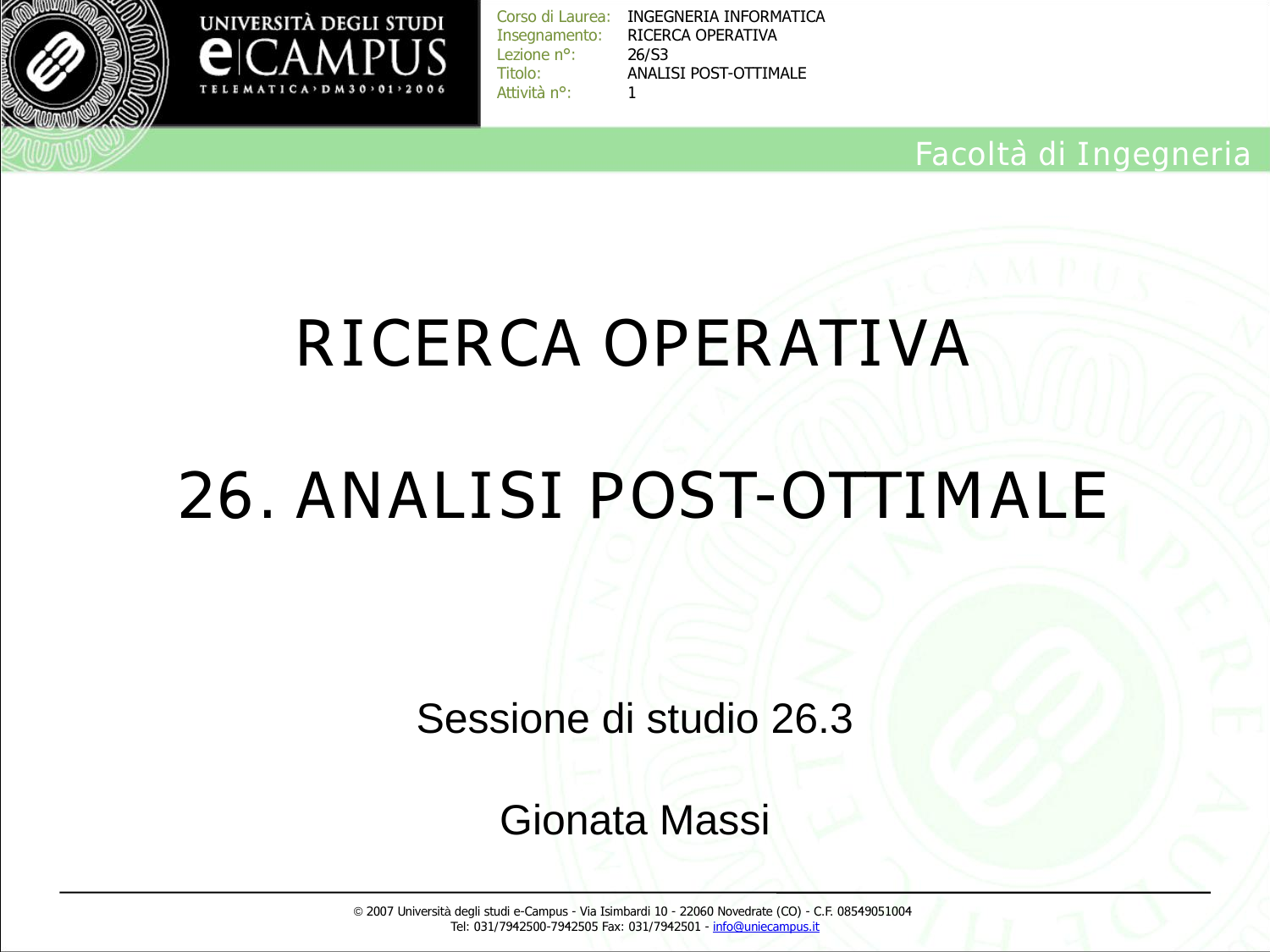

# RICERCA OPERATIVA 26. ANALISI POST-OTTIMALE
Sessione di studio 26.3

Gionata Massi